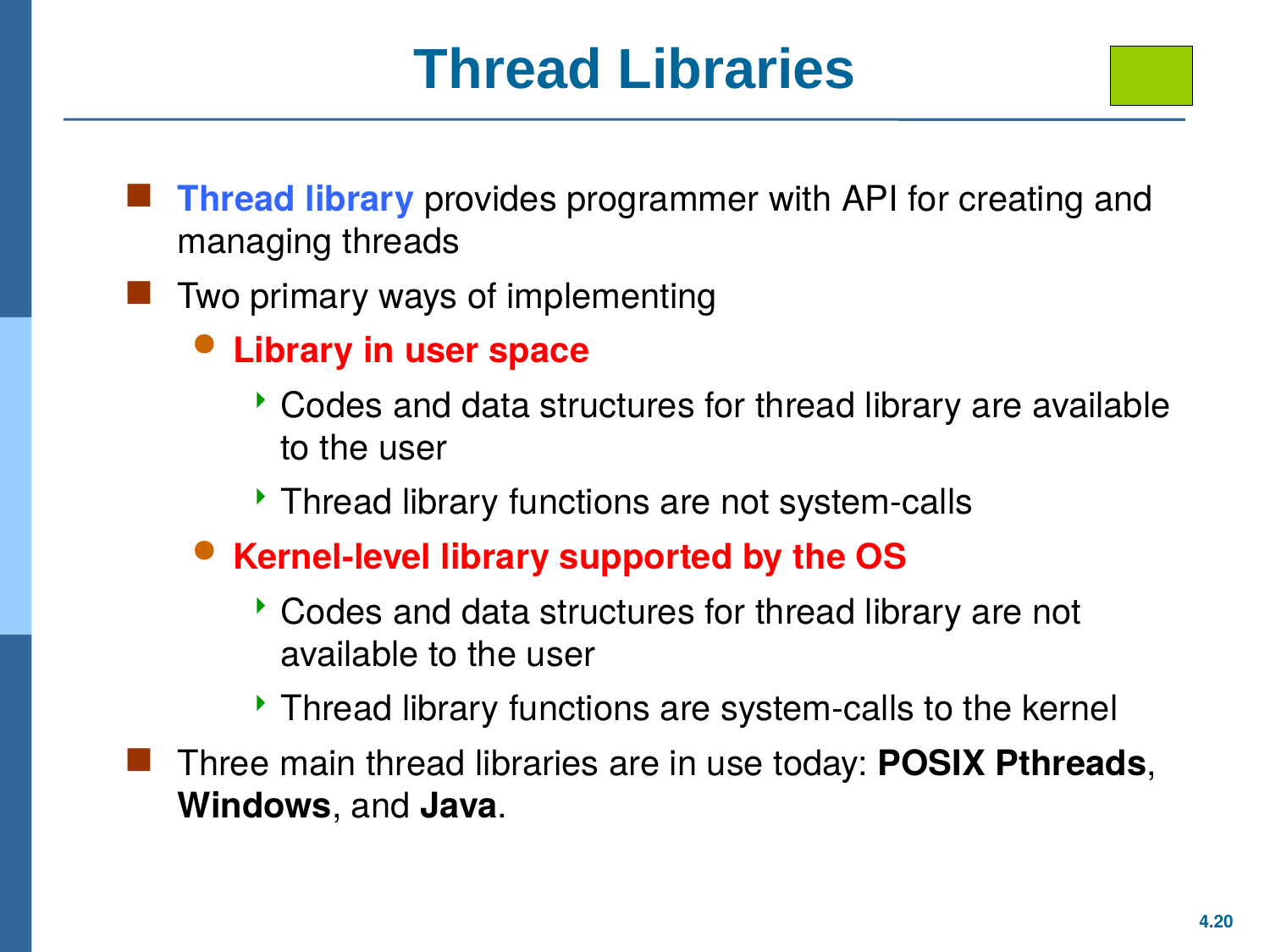

# Thread Libraries

Thread library provides programmer with API for creating and managing threads
Two primary ways of implementing
Library in user space
Codes and data structures for thread library are available to the user
Thread library functions are not system-calls
Kernel-level library supported by the OS
Codes and data structures for thread library are not available to the user
Thread library functions are system-calls to the kernel
Three main thread libraries are in use today: POSIX Pthreads, Windows, and Java.